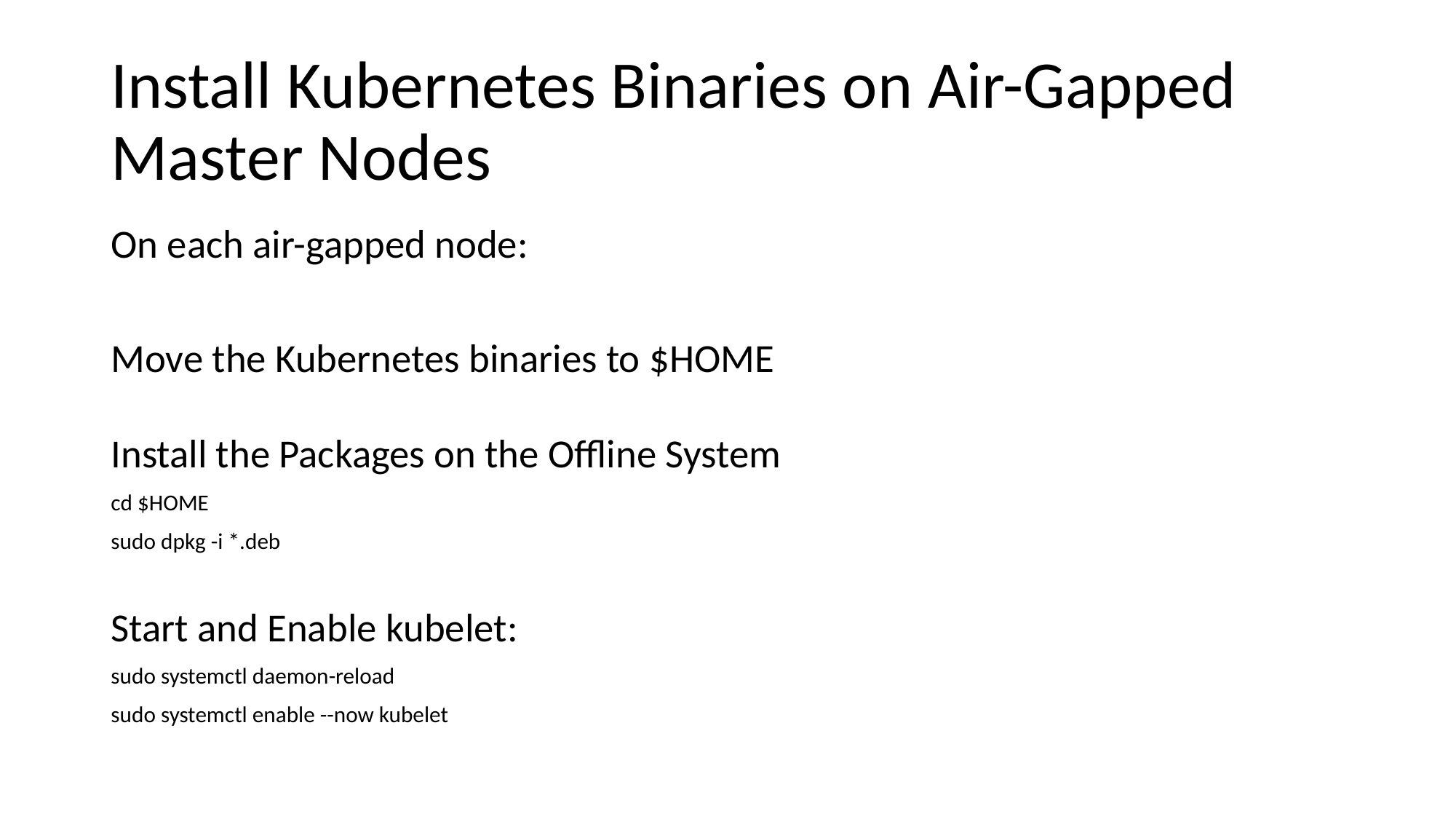

# Install Kubernetes Binaries on Air-Gapped Master Nodes
On each air-gapped node:

Move the Kubernetes binaries to $HOME

Install the Packages on the Offline System
cd $HOME
sudo dpkg -i *.deb

Start and Enable kubelet:
sudo systemctl daemon-reload
sudo systemctl enable --now kubelet